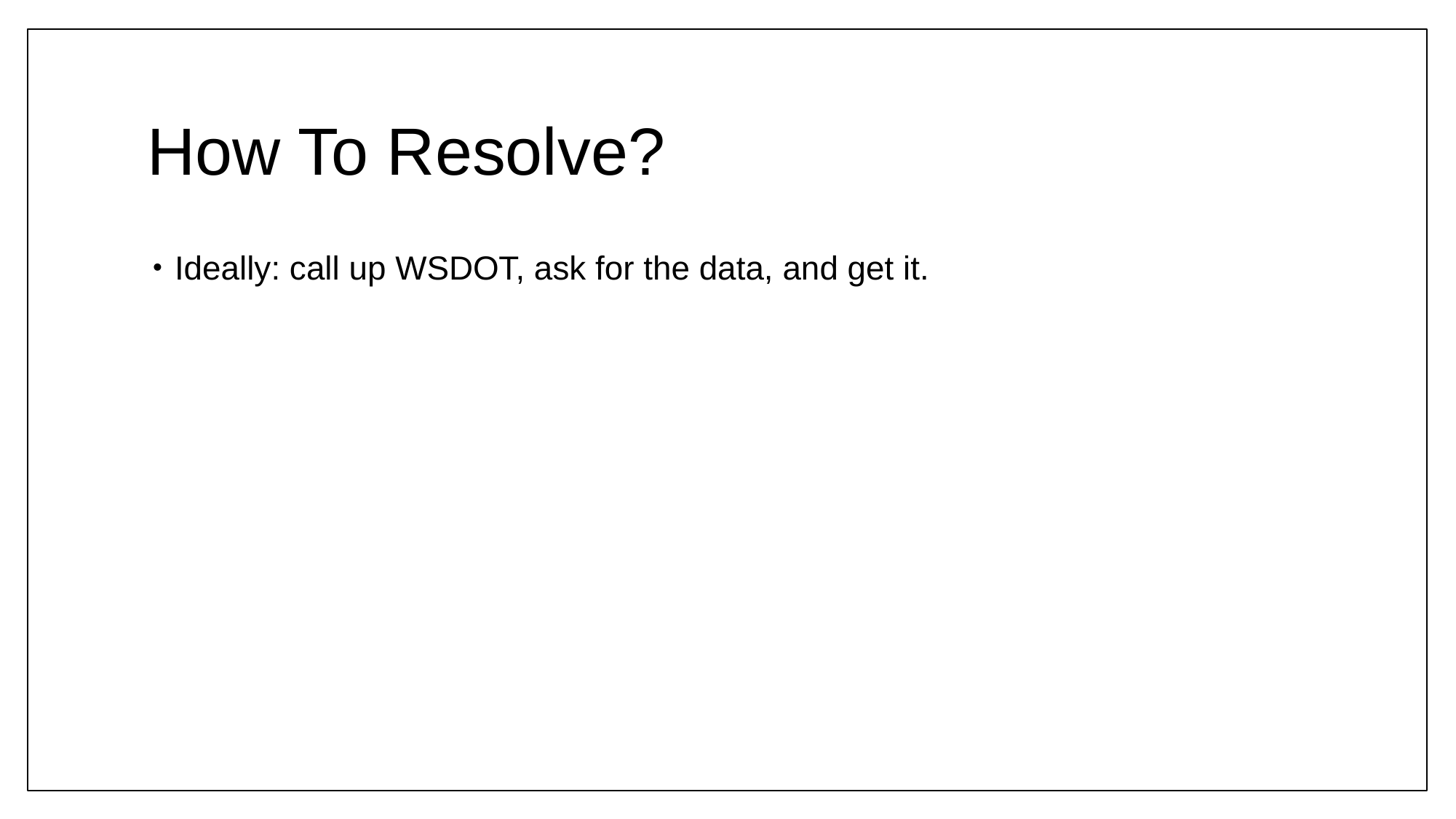

# How To Resolve?
Ideally: call up WSDOT, ask for the data, and get it.